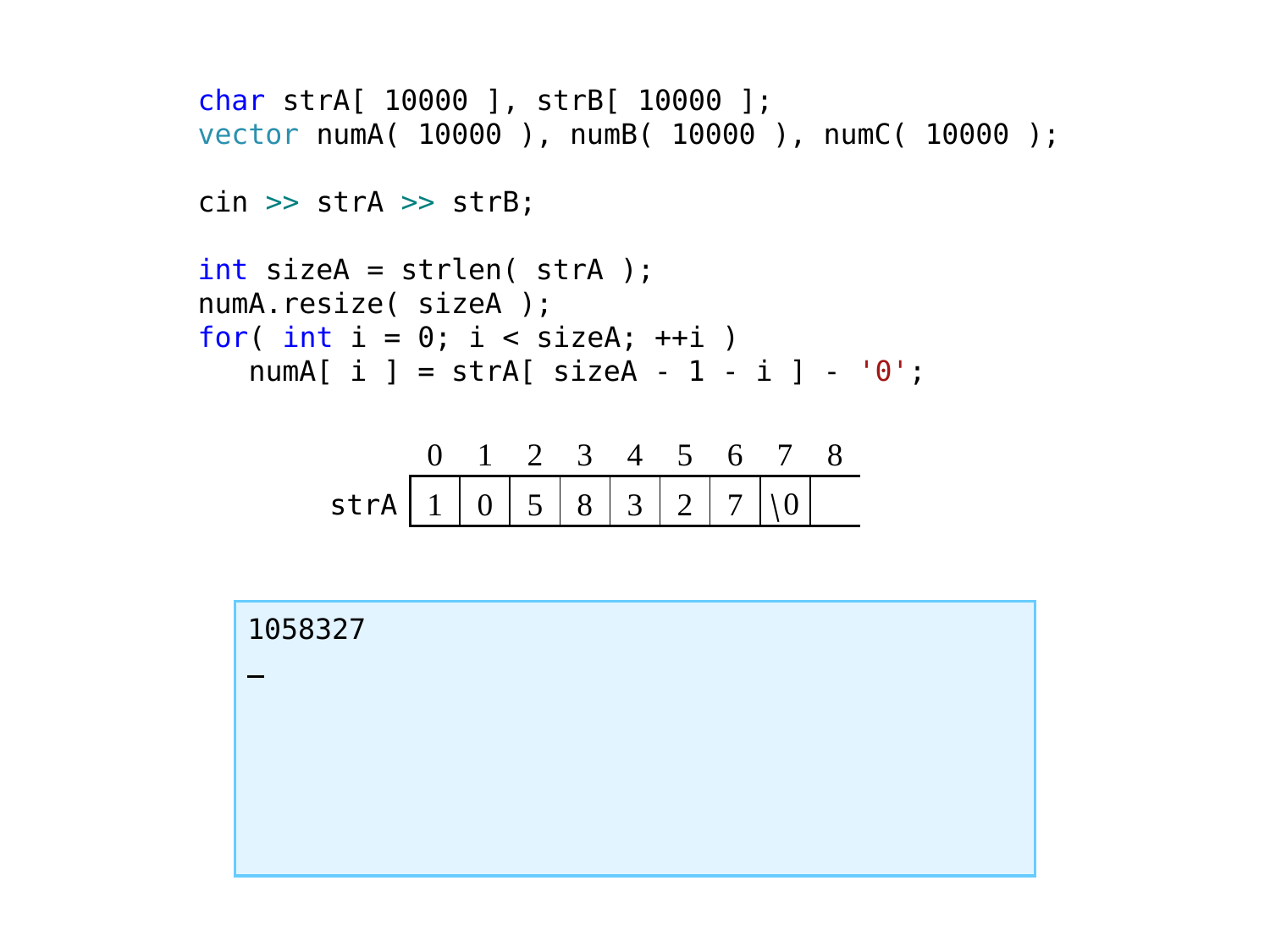

char strA[ 10000 ], strB[ 10000 ];
vector numA( 10000 ), numB( 10000 ), numC( 10000 );

cin >> strA >> strB;

int sizeA = strlen( strA );
numA.resize( sizeA );
for( int i = 0; i < sizeA; ++i )
   numA[ i ] = strA[ sizeA - 1 - i ] - '0';
|  | 0 | 1 | 2 | 3 | 4 | 5 | 6 | 7 | 8 |
| --- | --- | --- | --- | --- | --- | --- | --- | --- | --- |
| strA | 1 | 0 | 5 | 8 | 3 | 2 | 7 | \0 |  |
1058327
n